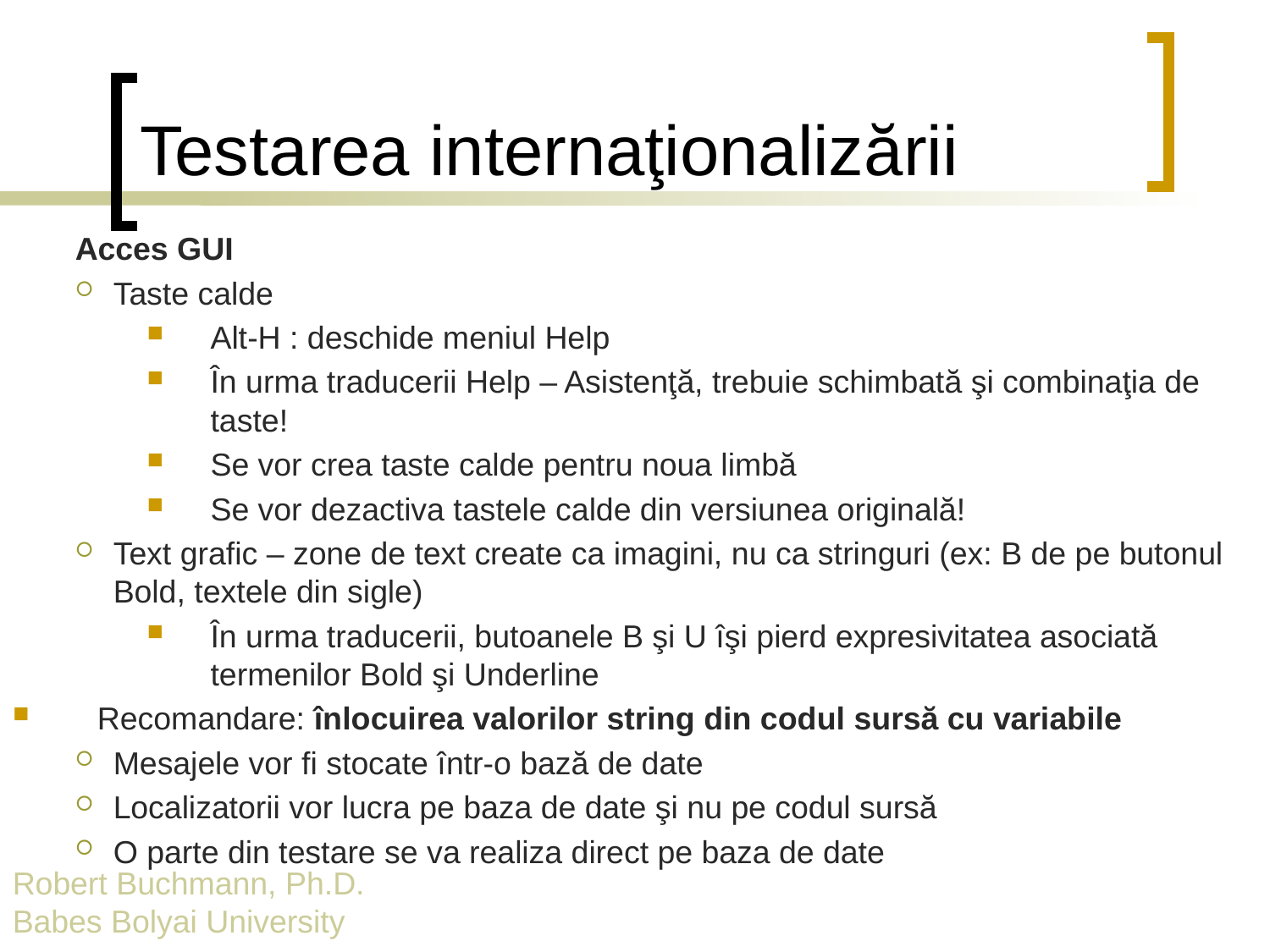

# Testarea internaţionalizării
Acces GUI
Taste calde
Alt-H : deschide meniul Help
În urma traducerii Help – Asistenţă, trebuie schimbată şi combinaţia de taste!
Se vor crea taste calde pentru noua limbă
Se vor dezactiva tastele calde din versiunea originală!
Text grafic – zone de text create ca imagini, nu ca stringuri (ex: B de pe butonul Bold, textele din sigle)
În urma traducerii, butoanele B şi U îşi pierd expresivitatea asociată termenilor Bold şi Underline
Recomandare: înlocuirea valorilor string din codul sursă cu variabile
Mesajele vor fi stocate într-o bază de date
Localizatorii vor lucra pe baza de date şi nu pe codul sursă
O parte din testare se va realiza direct pe baza de date